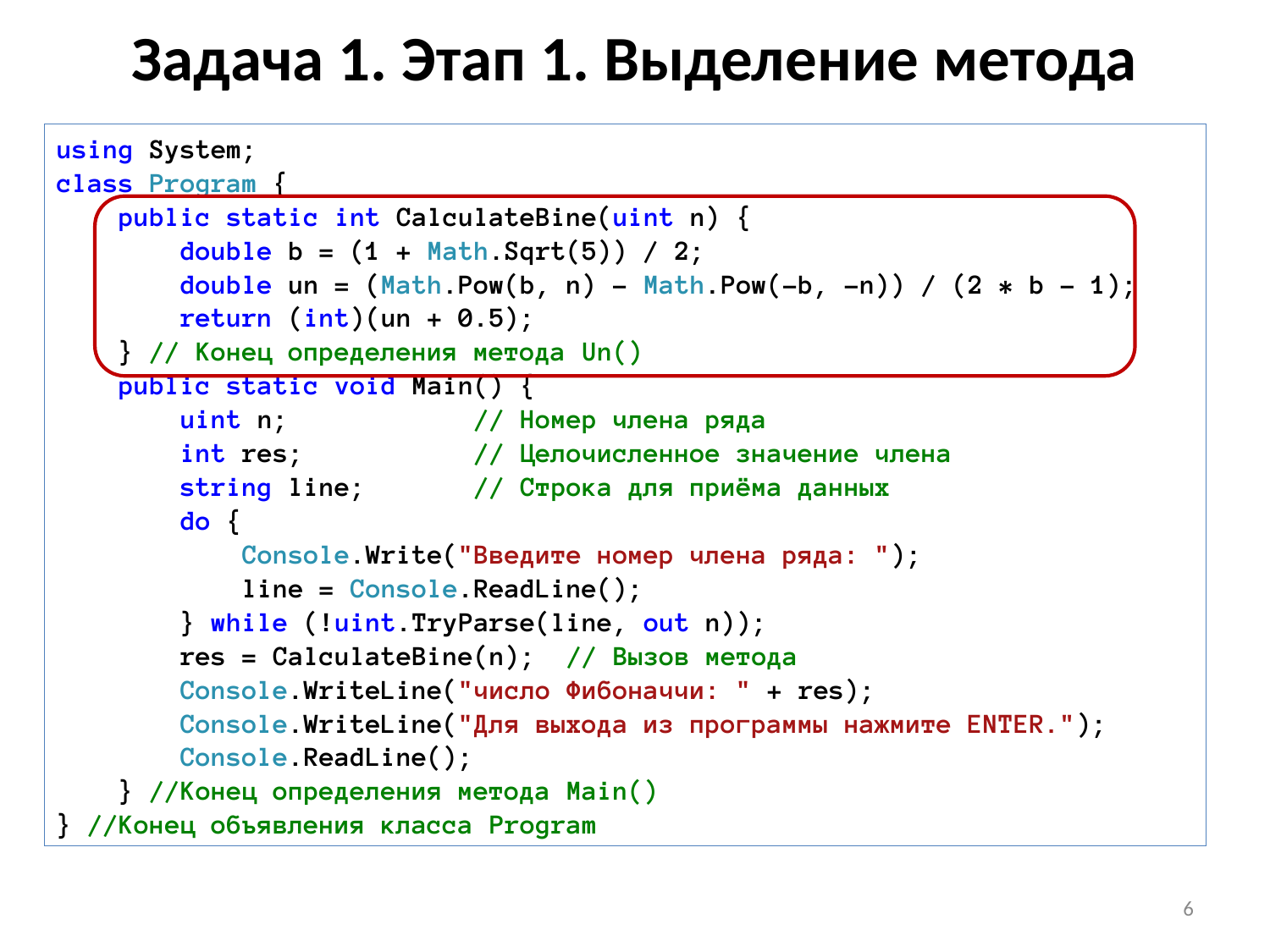

# Задача 1. Этап 1. Выделение метода
using System;
class Program {
    public static int CalculateBine(uint n) {
        double b = (1 + Math.Sqrt(5)) / 2;
        double un = (Math.Pow(b, n) - Math.Pow(-b, -n)) / (2 * b - 1);
        return (int)(un + 0.5);
    } // Конец определения метода Un()
    public static void Main() {
        uint n;            // Номер члена ряда
        int res;           // Целочисленное значение члена
        string line;       // Строка для приёма данных
        do {
            Console.Write("Введите номер члена ряда: ");
            line = Console.ReadLine();
        } while (!uint.TryParse(line, out n));
        res = CalculateBine(n);  // Вызов метода
        Console.WriteLine("число Фибоначчи: " + res);
        Console.WriteLine("Для выхода из программы нажмите ENTER.");
        Console.ReadLine();
    } //Конец определения метода Main()
} //Конец объявления класса Program

6